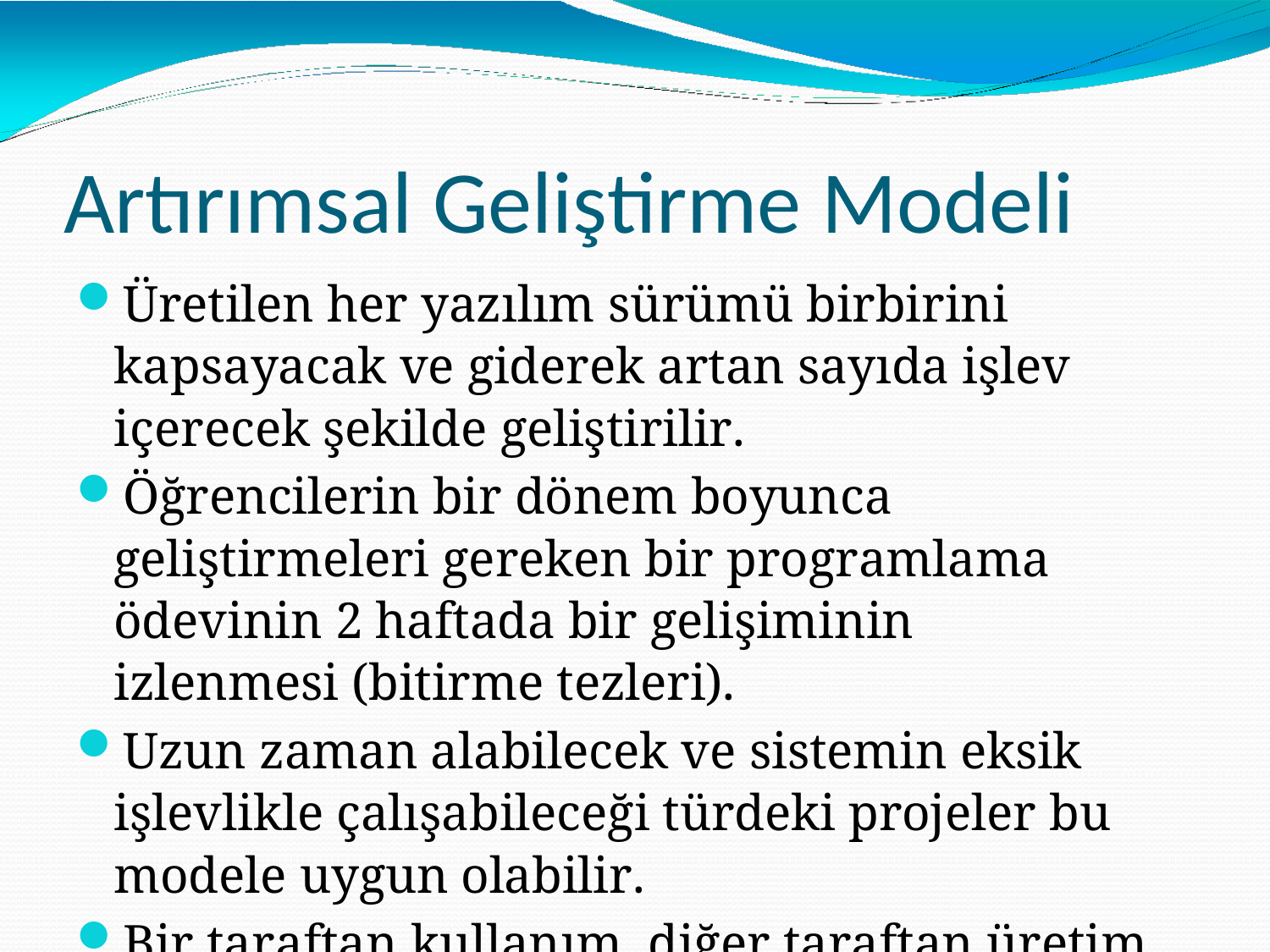

# Artırımsal Geliştirme Modeli
Üretilen her yazılım sürümü birbirini kapsayacak ve giderek artan sayıda işlev içerecek şekilde geliştirilir.
Öğrencilerin bir dönem boyunca geliştirmeleri gereken bir programlama ödevinin 2 haftada bir gelişiminin izlenmesi (bitirme tezleri).
Uzun zaman alabilecek ve sistemin eksik işlevlikle çalışabileceği türdeki projeler bu modele uygun olabilir.
Bir taraftan kullanım, diğer taraftan üretim yapılır